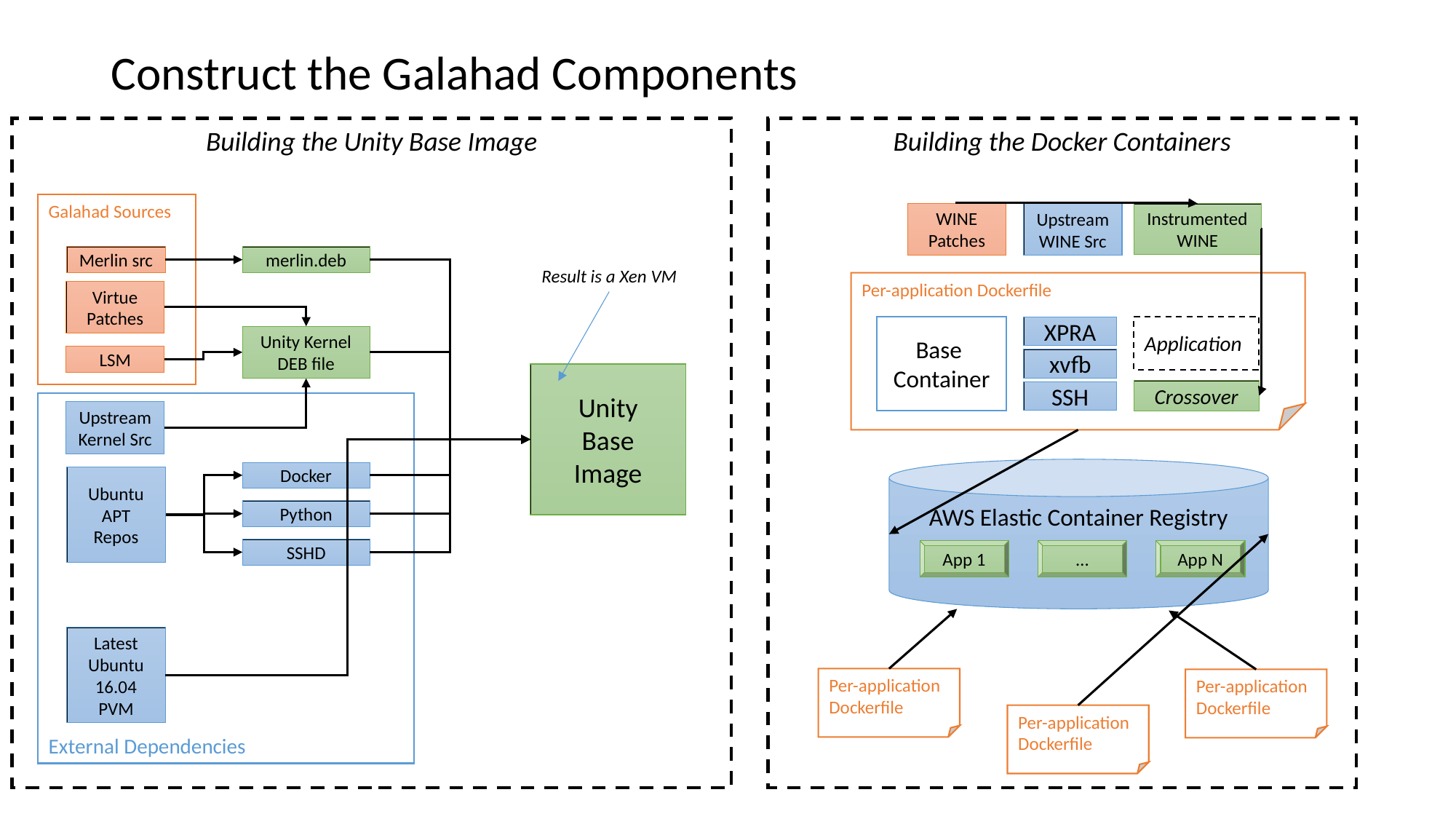

# Construct the Galahad Components
Building the Unity Base Image
Building the Docker Containers
Galahad Sources
WINE
Patches
Upstream WINE Src
Instrumented
WINE
Merlin src
merlin.deb
Result is a Xen VM
Per-application Dockerfile
Application
XPRA
Base
Container
xvfb
Crossover
SSH
Virtue Patches
Unity Kernel DEB file
LSM
Unity
Base
Image
External Dependencies
Upstream Kernel Src
AWS Elastic Container Registry
Docker
Ubuntu APT Repos
Python
SSHD
App 1
…
App N
Latest Ubuntu 16.04 PVM
Per-application Dockerfile
Per-application Dockerfile
Per-application Dockerfile